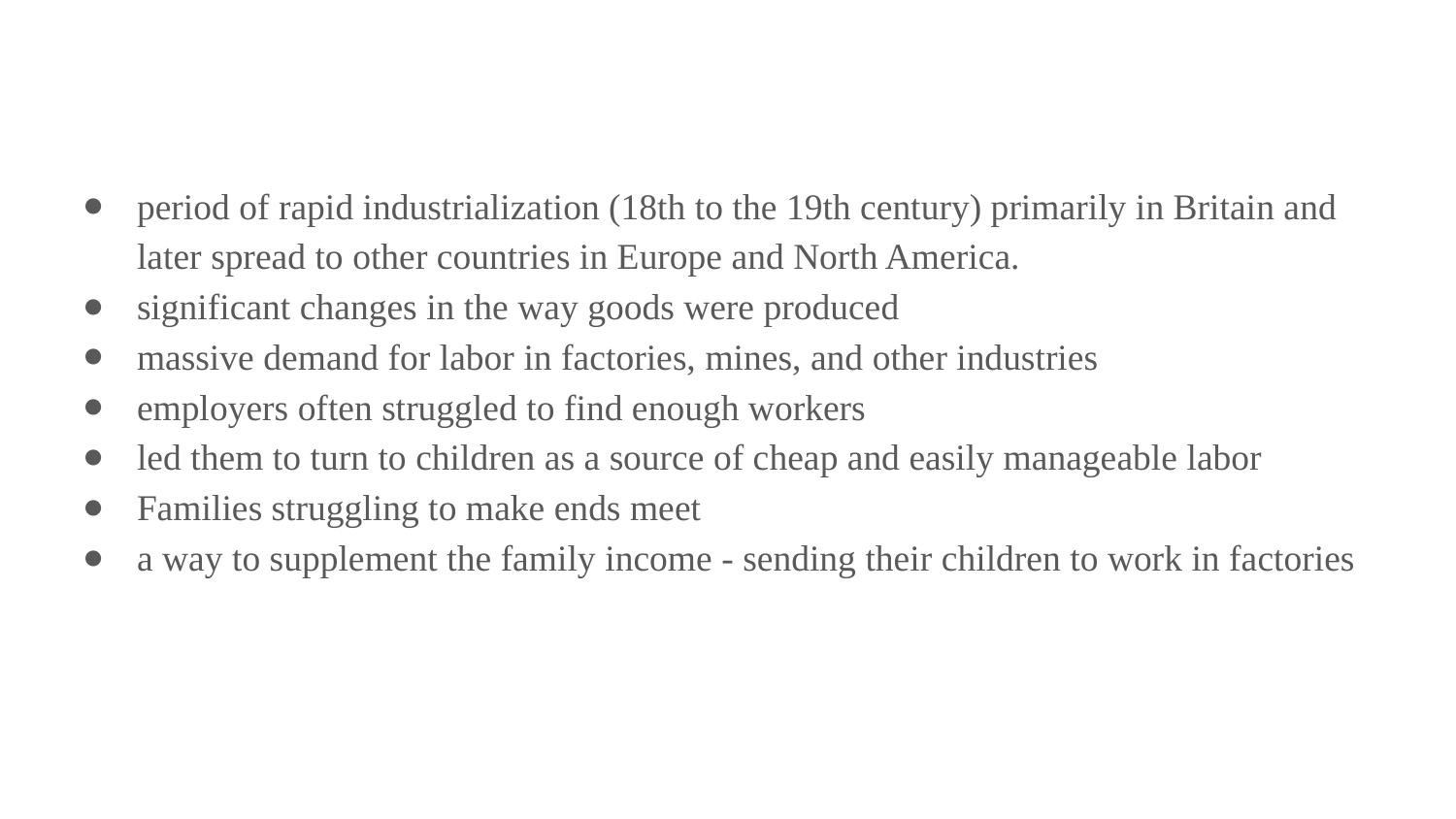

#
period of rapid industrialization (18th to the 19th century) primarily in Britain and later spread to other countries in Europe and North America.
significant changes in the way goods were produced
massive demand for labor in factories, mines, and other industries
employers often struggled to find enough workers
led them to turn to children as a source of cheap and easily manageable labor
Families struggling to make ends meet
a way to supplement the family income - sending their children to work in factories